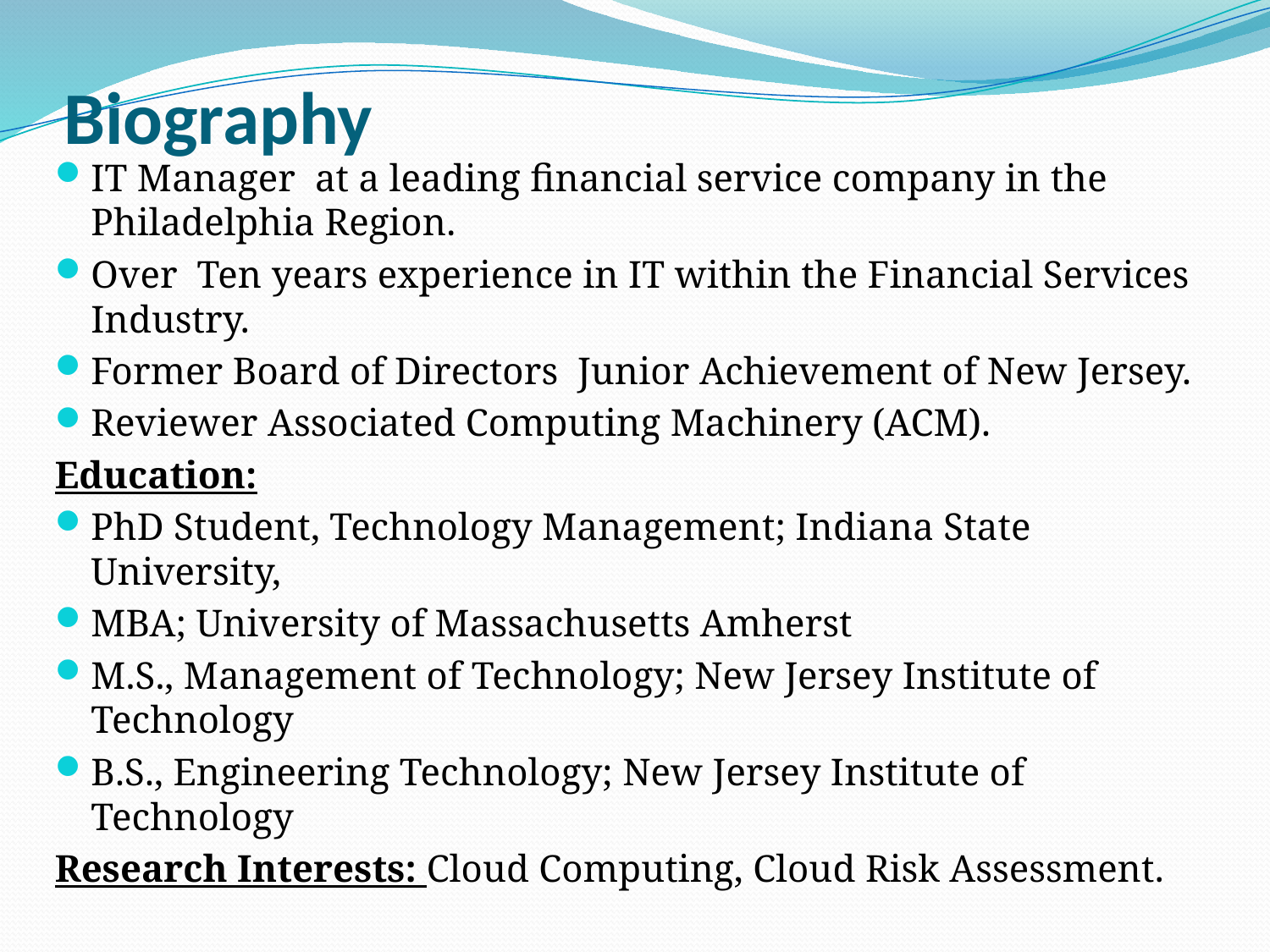

# Biography
IT Manager  at a leading financial service company in the Philadelphia Region.
Over  Ten years experience in IT within the Financial Services Industry.
Former Board of Directors  Junior Achievement of New Jersey.
Reviewer Associated Computing Machinery (ACM).
Education:
PhD Student, Technology Management; Indiana State University,
MBA; University of Massachusetts Amherst
M.S., Management of Technology; New Jersey Institute of Technology
B.S., Engineering Technology; New Jersey Institute of Technology
Research Interests: Cloud Computing, Cloud Risk Assessment.